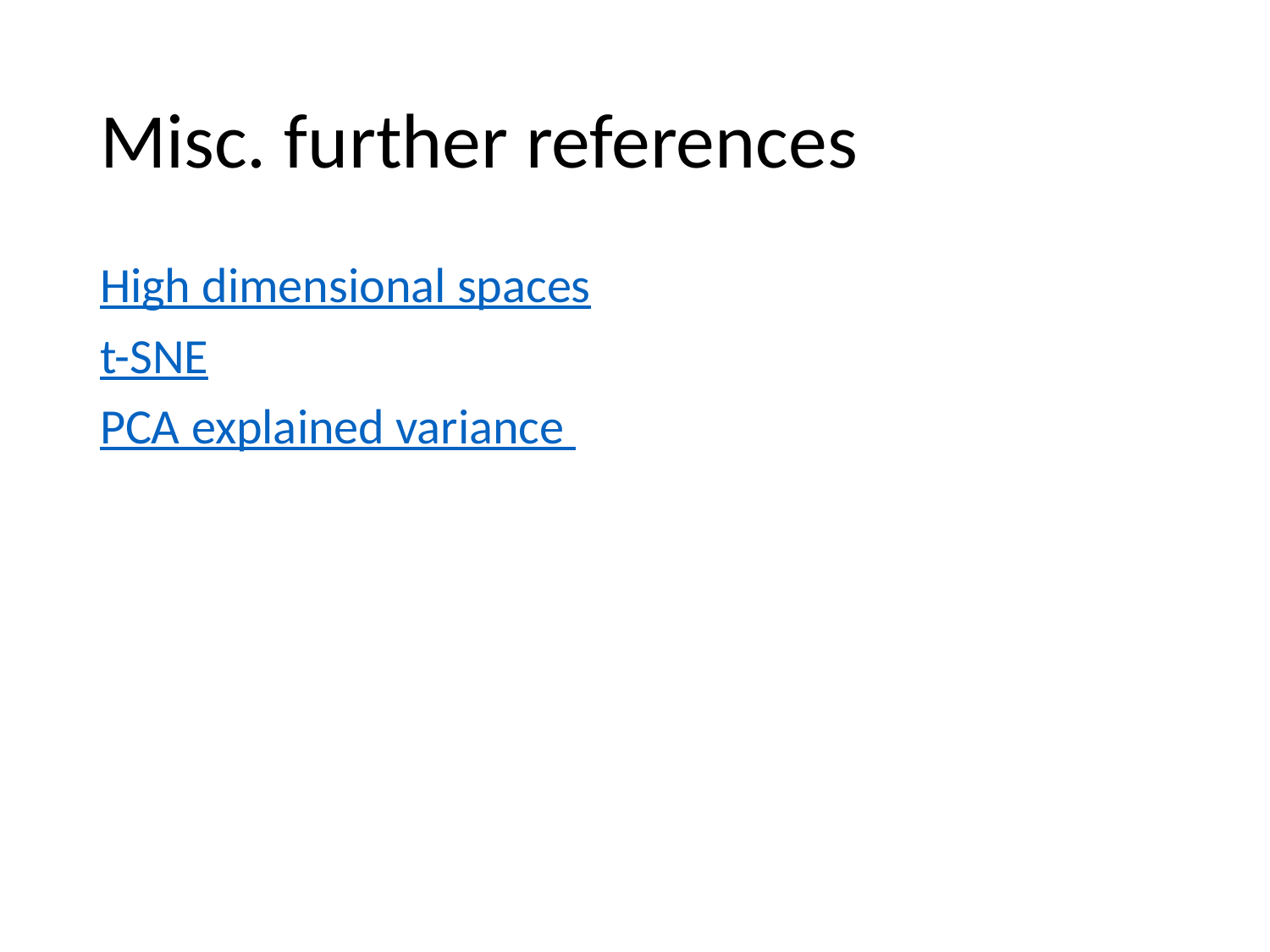

# Misc. further references
High dimensional spaces
t-SNE
PCA explained variance